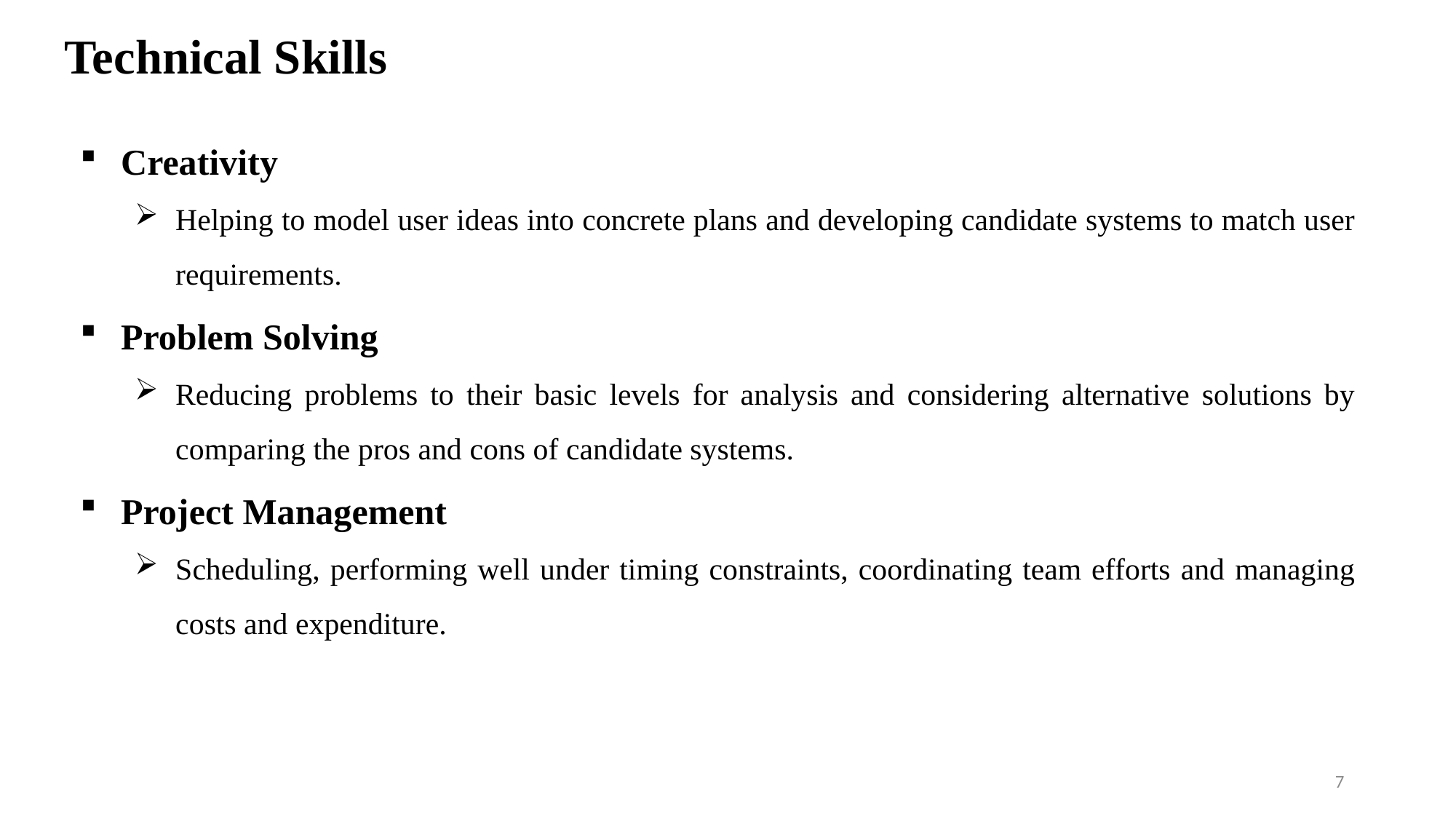

# Technical Skills
Creativity
Helping to model user ideas into concrete plans and developing candidate systems to match user requirements.
Problem Solving
Reducing problems to their basic levels for analysis and considering alternative solutions by comparing the pros and cons of candidate systems.
Project Management
Scheduling, performing well under timing constraints, coordinating team efforts and managing costs and expenditure.

7